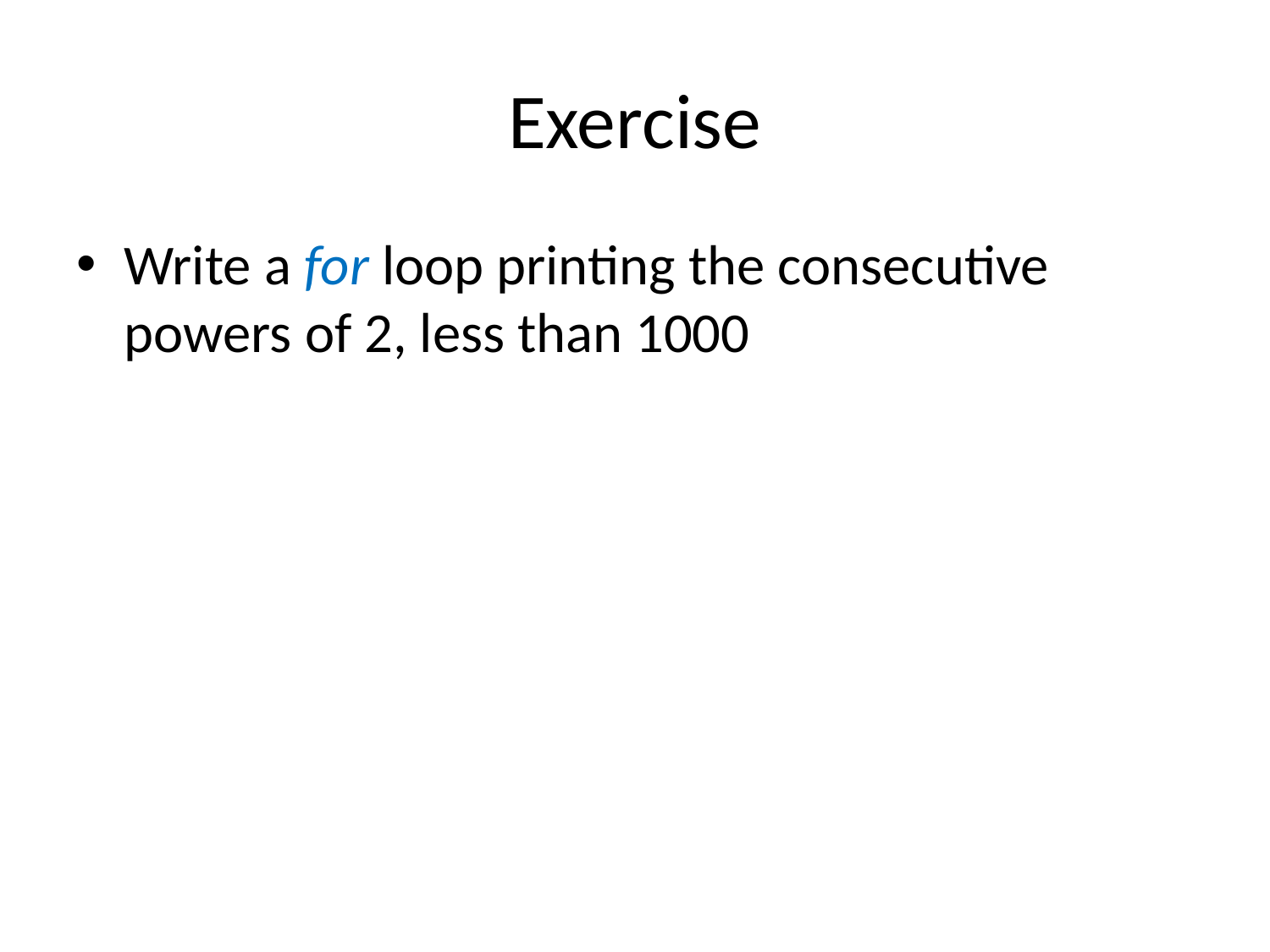

# Exercise
Write a for loop printing the consecutive powers of 2, less than 1000